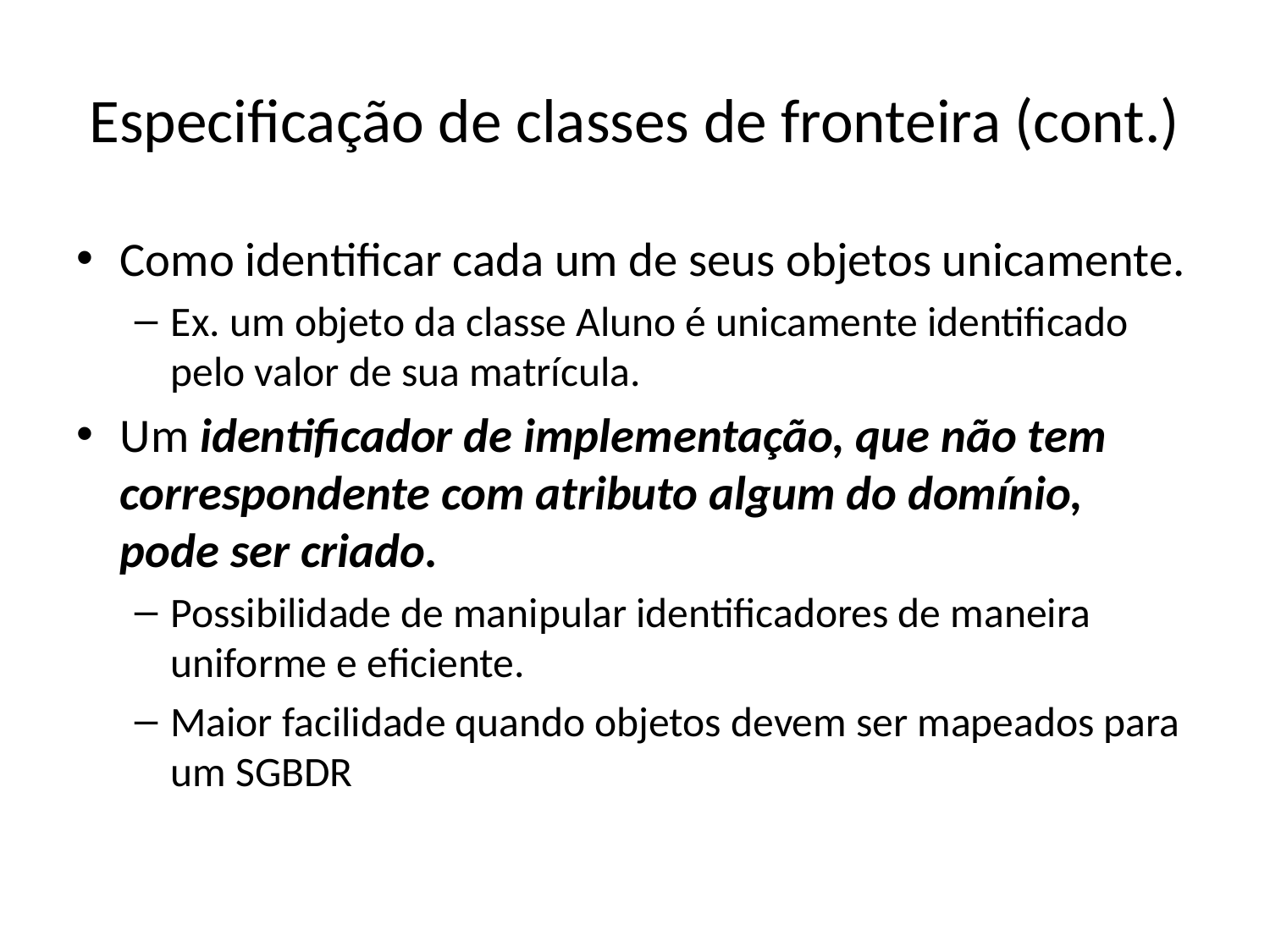

# Especificação de classes de fronteira (cont.)
Como identificar cada um de seus objetos unicamente.
Ex. um objeto da classe Aluno é unicamente identificado pelo valor de sua matrícula.
Um identificador de implementação, que não tem correspondente com atributo algum do domínio, pode ser criado.
Possibilidade de manipular identificadores de maneira uniforme e eficiente.
Maior facilidade quando objetos devem ser mapeados para um SGBDR